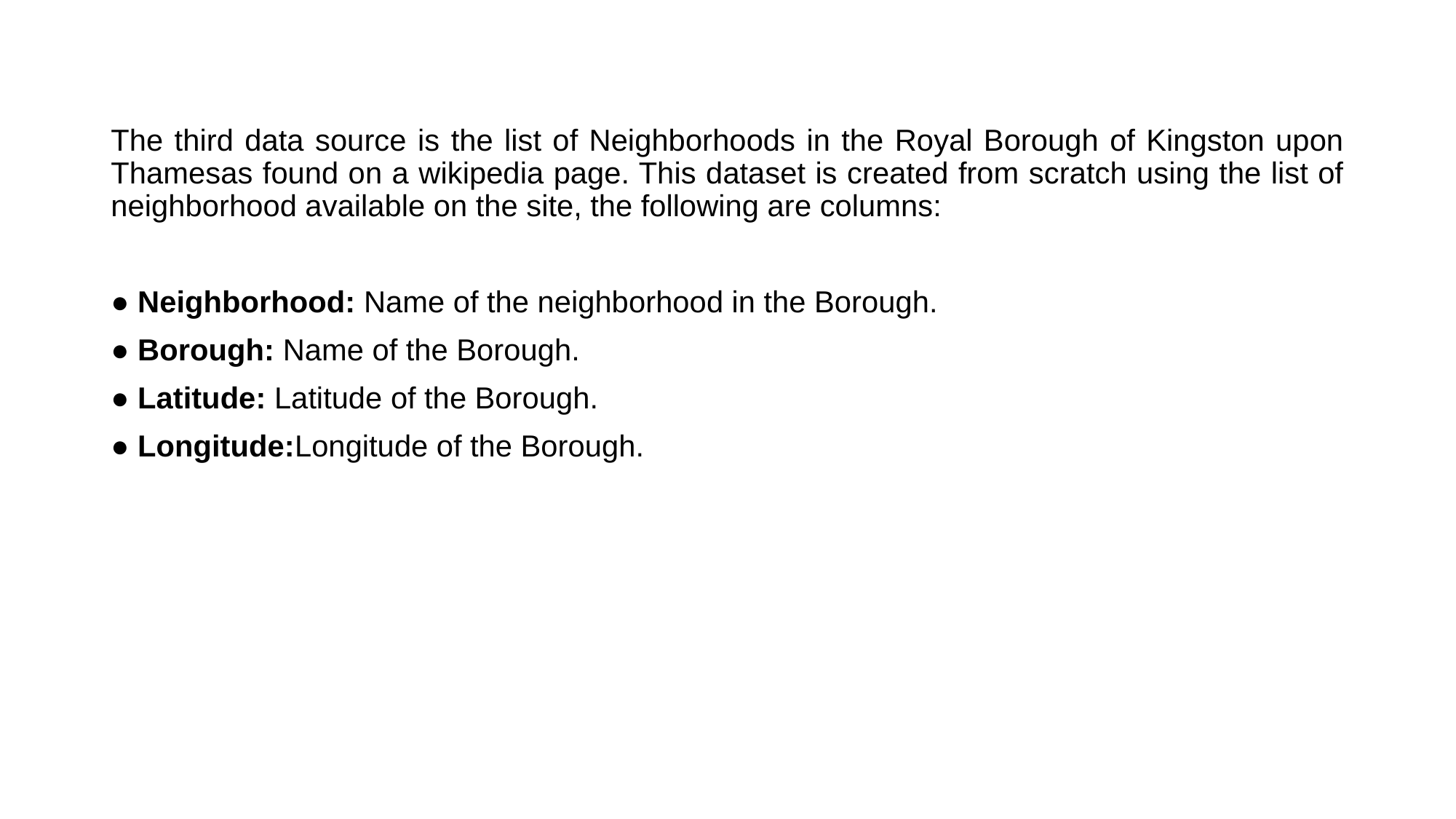

The third data source is the list of Neighborhoods in the Royal Borough of Kingston upon Thamesas found on a wikipedia page. This dataset is created from scratch using the list of neighborhood available on the site, the following are columns:

● Neighborhood: Name of the neighborhood in the Borough.
● Borough: Name of the Borough.
● Latitude: Latitude of the Borough.
● Longitude:Longitude of the Borough.